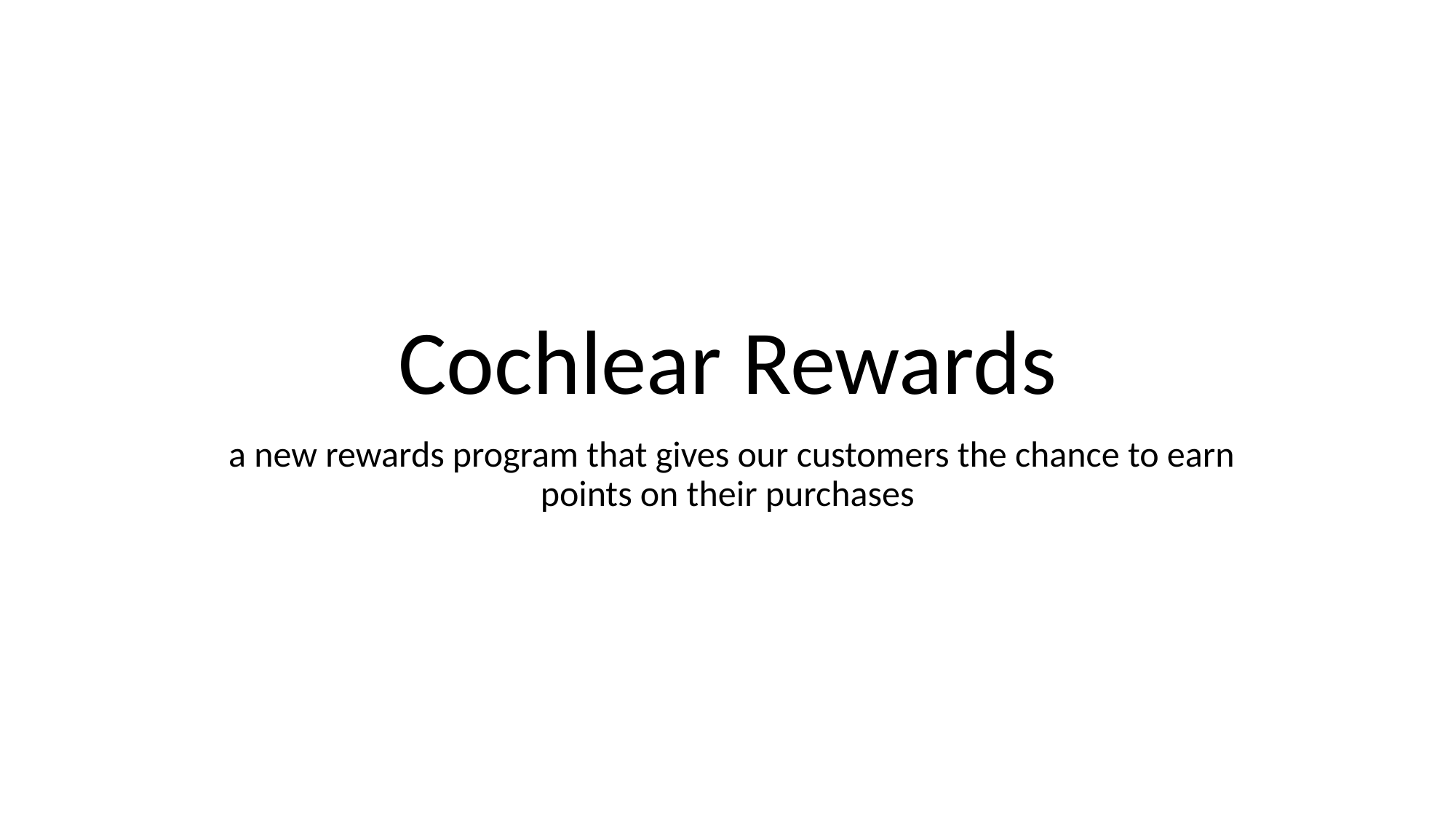

# Cochlear Rewards
 a new rewards program that gives our customers the chance to earn points on their purchases